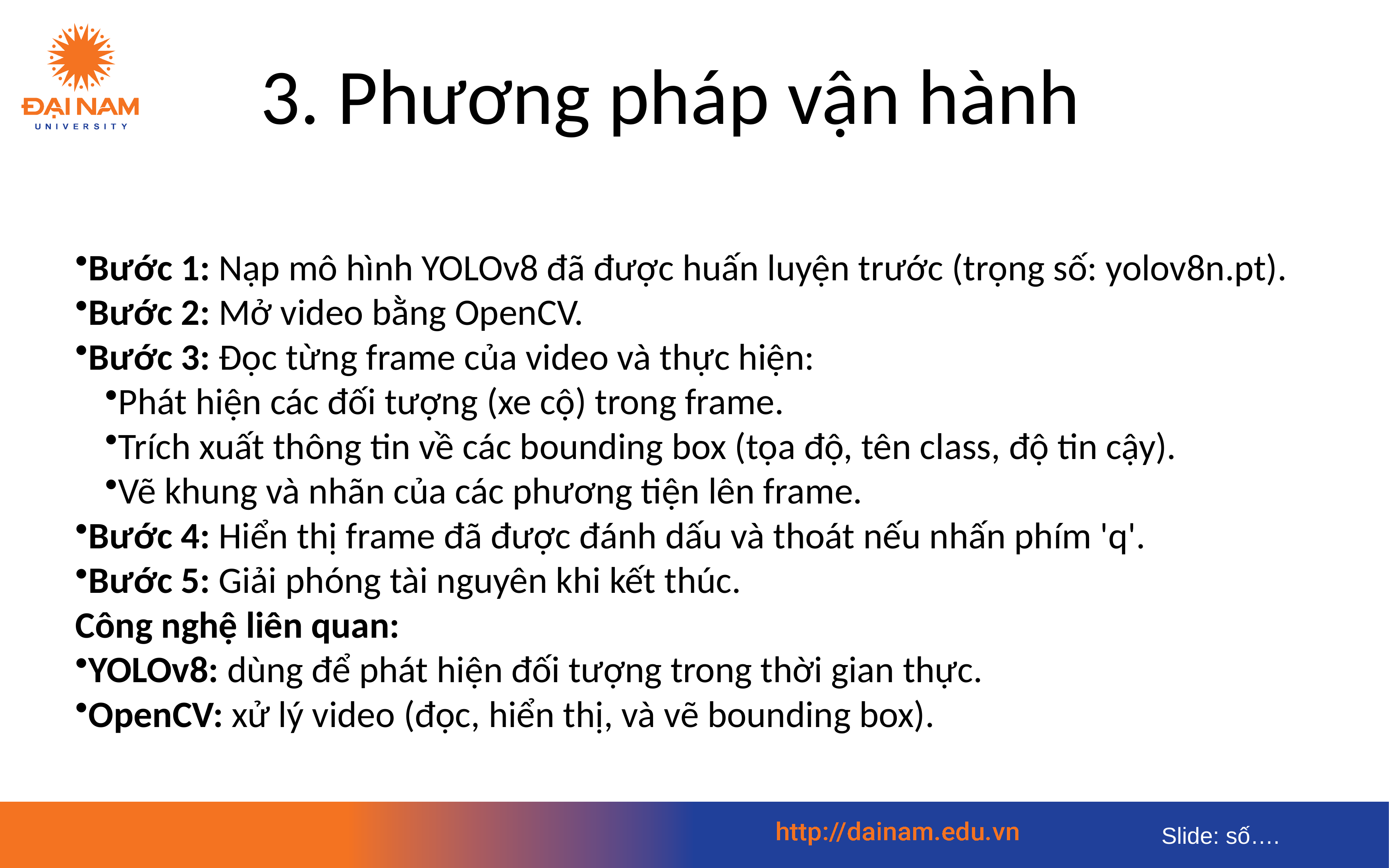

# 3. Phương pháp vận hành

Bước 1: Nạp mô hình YOLOv8 đã được huấn luyện trước (trọng số: yolov8n.pt).
Bước 2: Mở video bằng OpenCV.
Bước 3: Đọc từng frame của video và thực hiện:
Phát hiện các đối tượng (xe cộ) trong frame.
Trích xuất thông tin về các bounding box (tọa độ, tên class, độ tin cậy).
Vẽ khung và nhãn của các phương tiện lên frame.
Bước 4: Hiển thị frame đã được đánh dấu và thoát nếu nhấn phím 'q'.
Bước 5: Giải phóng tài nguyên khi kết thúc.
Công nghệ liên quan:
YOLOv8: dùng để phát hiện đối tượng trong thời gian thực.
OpenCV: xử lý video (đọc, hiển thị, và vẽ bounding box).